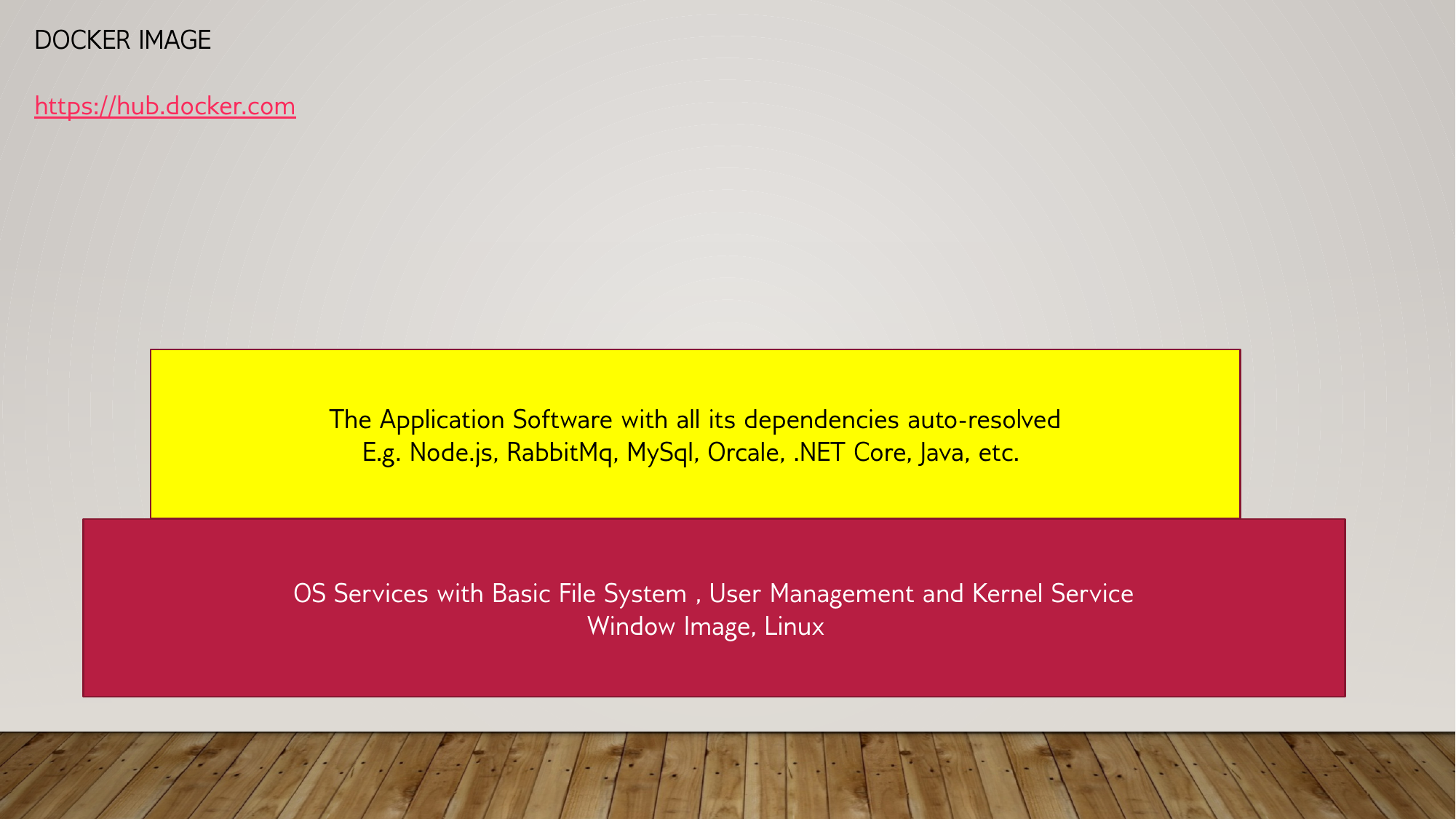

DOCKER IMAGE

https://hub.docker.com

The Application Software with all its dependencies auto-resolved
E.g. Node.js, RabbitMq, MySql, Orcale, .NET Core, Java, etc.
OS Services with Basic File System , User Management and Kernel Service
Window Image, Linux